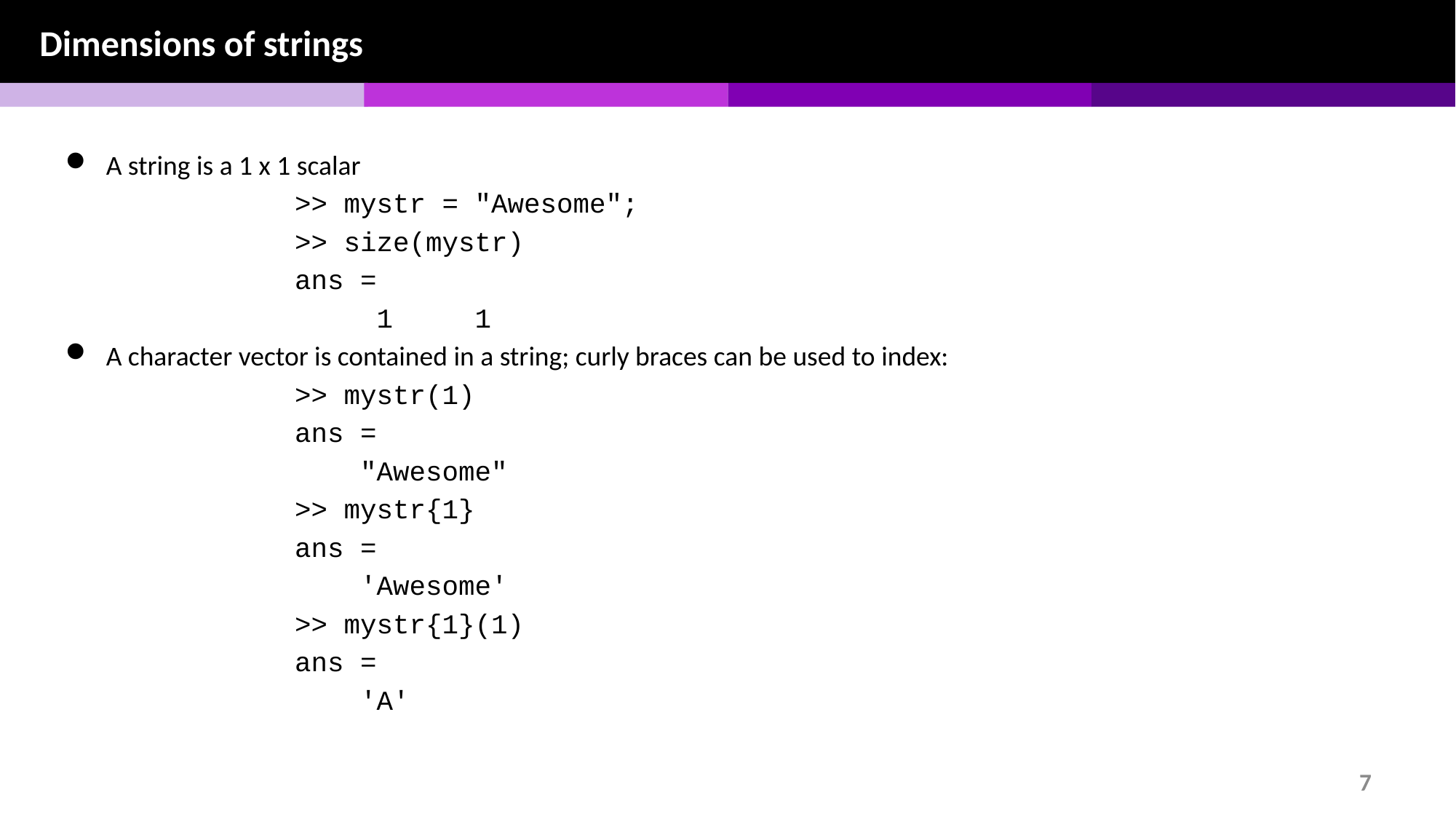

Dimensions of strings
A string is a 1 x 1 scalar
>> mystr = "Awesome";
>> size(mystr)
ans =
     1     1
A character vector is contained in a string; curly braces can be used to index:
>> mystr(1)
ans =
    "Awesome"
>> mystr{1}
ans =
    'Awesome'
>> mystr{1}(1)
ans =
    'A'